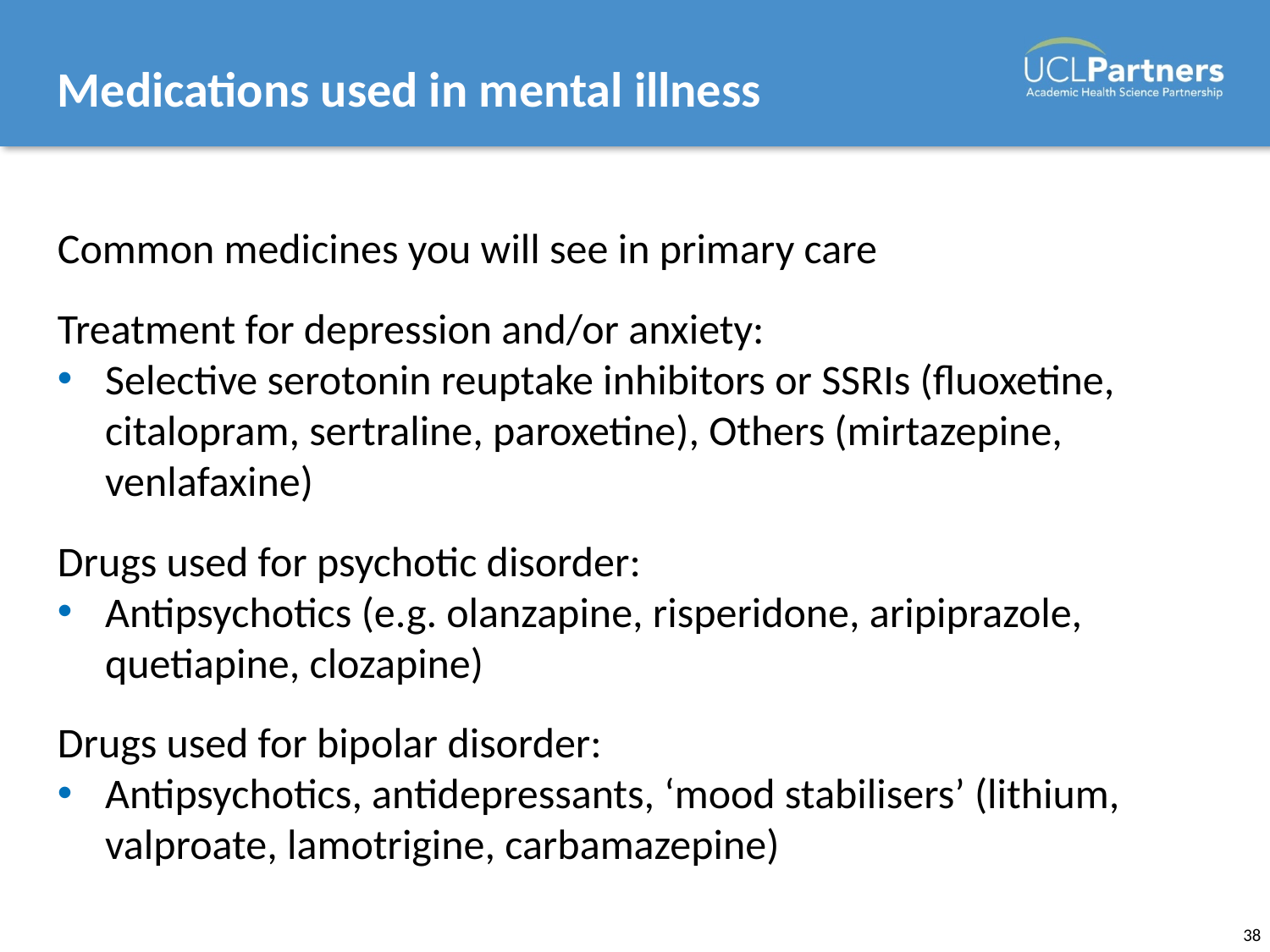

# Medications used in mental illness
Common medicines you will see in primary care

Treatment for depression and/or anxiety:
Selective serotonin reuptake inhibitors or SSRIs (fluoxetine, citalopram, sertraline, paroxetine), Others (mirtazepine, venlafaxine)

Drugs used for psychotic disorder:
Antipsychotics (e.g. olanzapine, risperidone, aripiprazole, quetiapine, clozapine)

Drugs used for bipolar disorder:
Antipsychotics, antidepressants, ‘mood stabilisers’ (lithium, valproate, lamotrigine, carbamazepine)

38